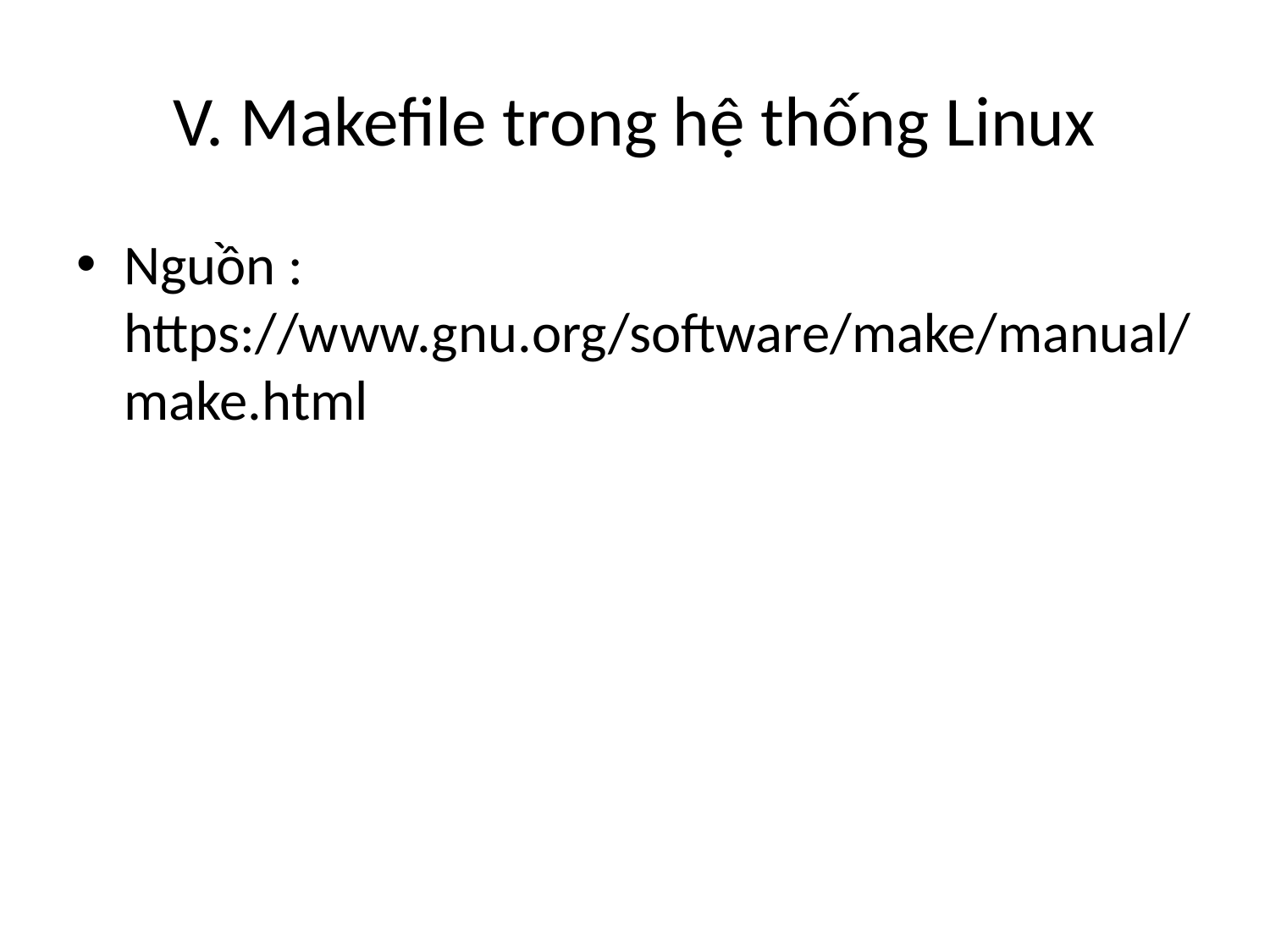

# V. Makefile trong hệ thống Linux
Nguồn : https://www.gnu.org/software/make/manual/make.html